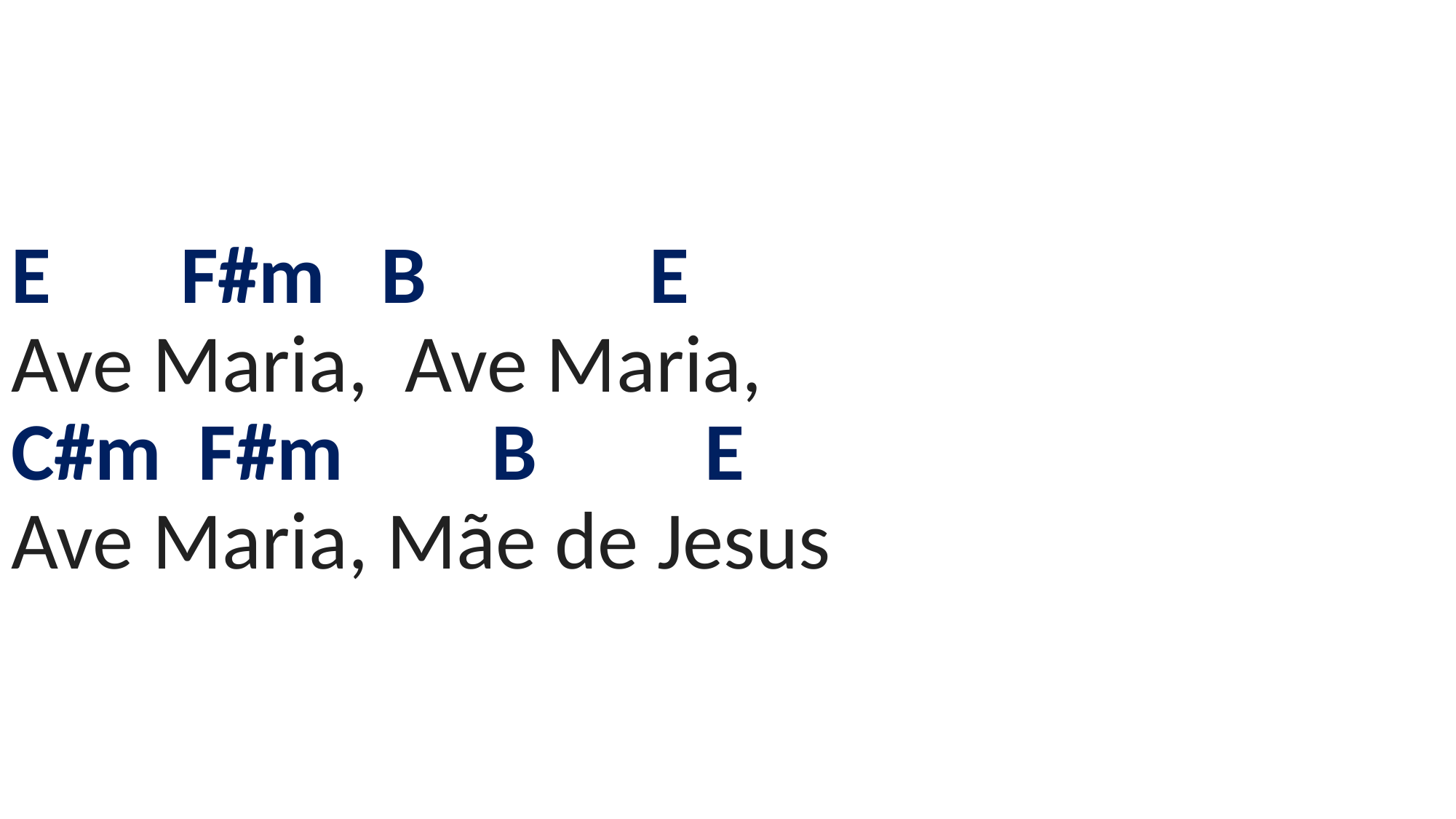

# E       F#m   B            E Ave Maria,  Ave Maria, C#m  F#m        B         E Ave Maria, Mãe de Jesus